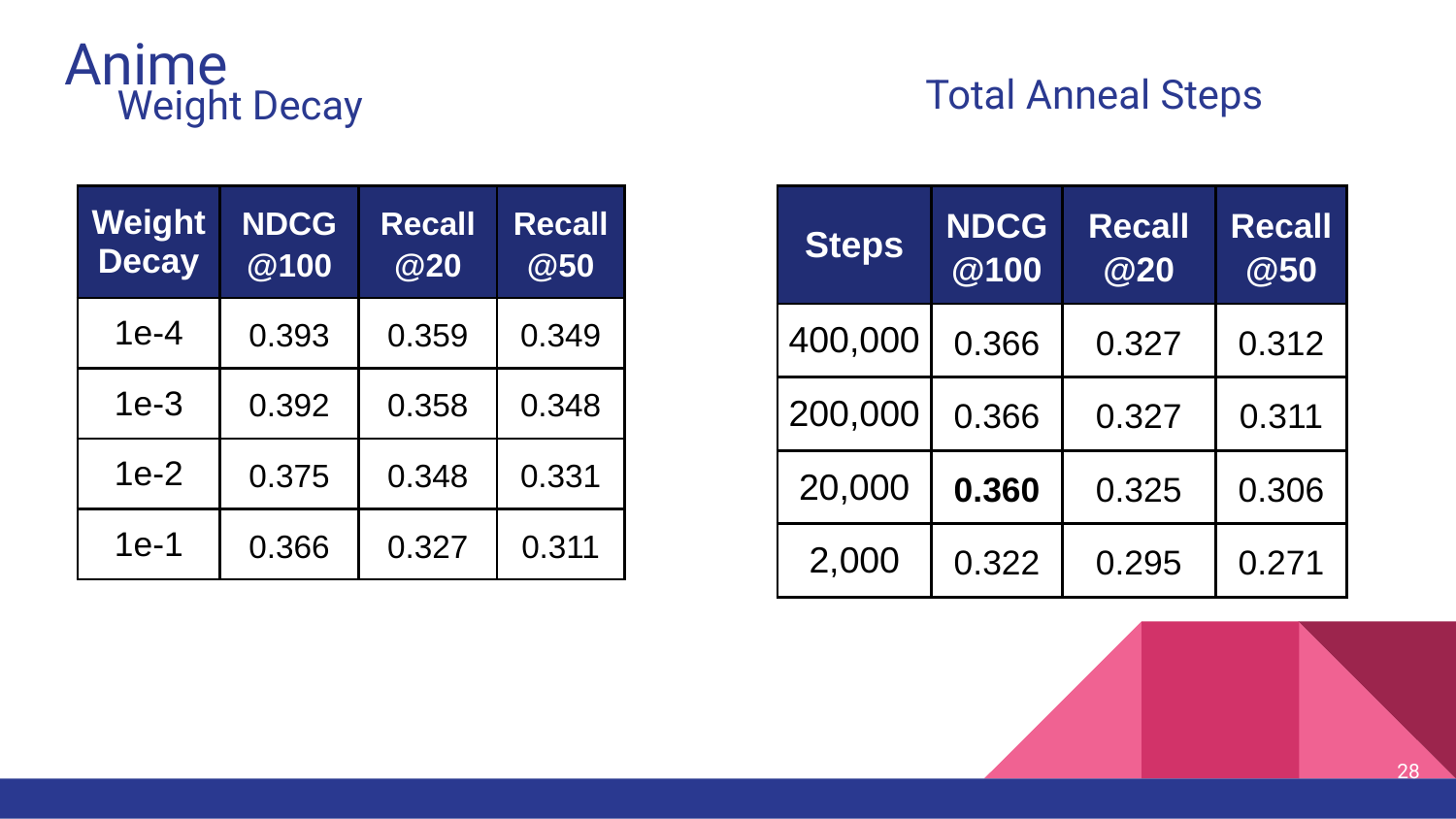

# Anime
Total Anneal Steps
Weight Decay
| Weight Decay | NDCG@100 | Recall@20 | Recall@50 |
| --- | --- | --- | --- |
| 1e-4 | 0.393 | 0.359 | 0.349 |
| 1e-3 | 0.392 | 0.358 | 0.348 |
| 1e-2 | 0.375 | 0.348 | 0.331 |
| 1e-1 | 0.366 | 0.327 | 0.311 |
| Steps | NDCG@100 | Recall@20 | Recall@50 |
| --- | --- | --- | --- |
| 400,000 | 0.366 | 0.327 | 0.312 |
| 200,000 | 0.366 | 0.327 | 0.311 |
| 20,000 | 0.360 | 0.325 | 0.306 |
| 2,000 | 0.322 | 0.295 | 0.271 |
28